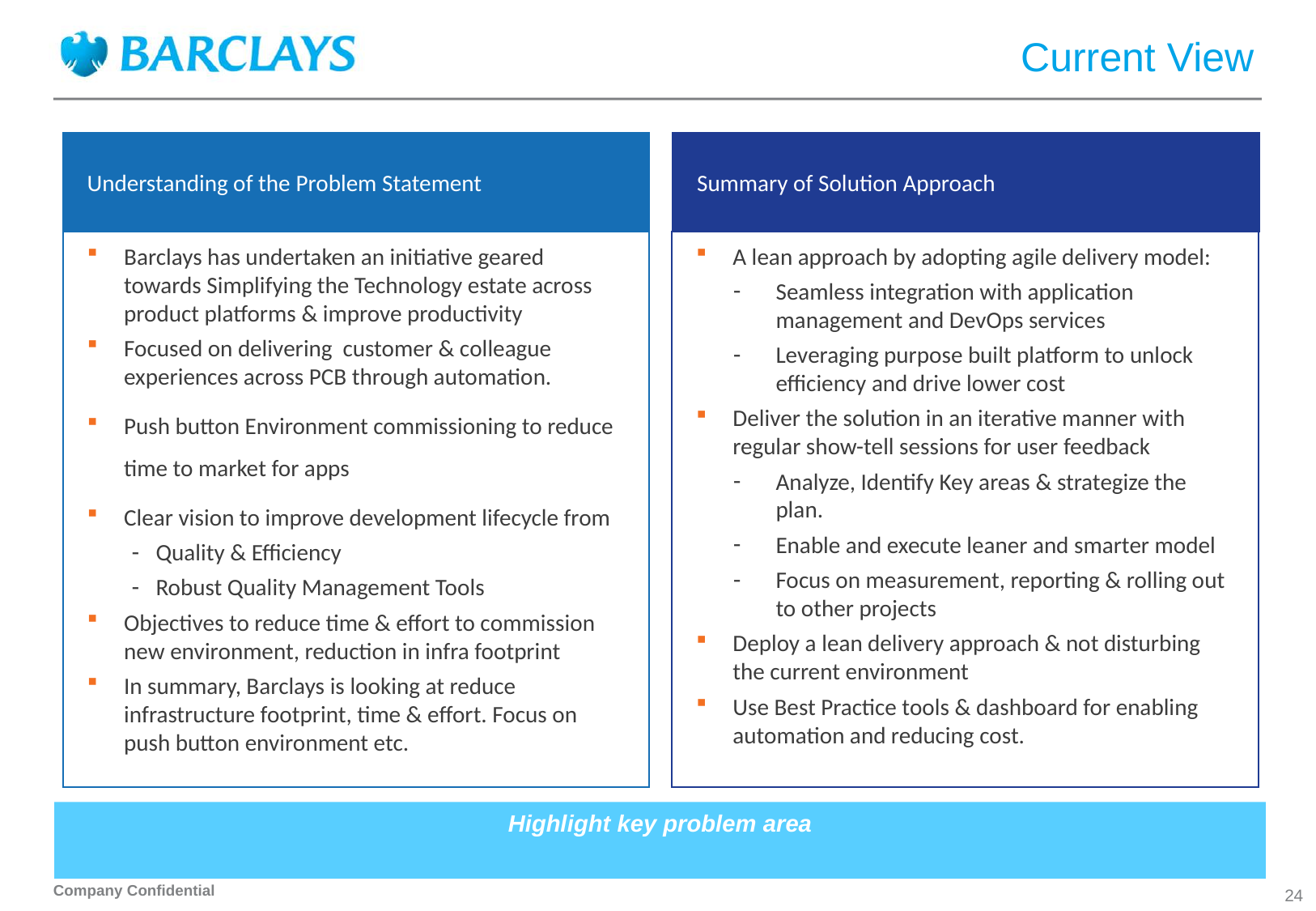

Current View
Understanding of the Problem Statement
Summary of Solution Approach
Barclays has undertaken an initiative geared towards Simplifying the Technology estate across product platforms & improve productivity
Focused on delivering  customer & colleague experiences across PCB through automation.
Push button Environment commissioning to reduce time to market for apps
Clear vision to improve development lifecycle from
Quality & Efficiency
Robust Quality Management Tools
Objectives to reduce time & effort to commission new environment, reduction in infra footprint
In summary, Barclays is looking at reduce infrastructure footprint, time & effort. Focus on push button environment etc.
A lean approach by adopting agile delivery model:
Seamless integration with application management and DevOps services
Leveraging purpose built platform to unlock efficiency and drive lower cost
Deliver the solution in an iterative manner with regular show-tell sessions for user feedback
Analyze, Identify Key areas & strategize the plan.
Enable and execute leaner and smarter model
Focus on measurement, reporting & rolling out to other projects
Deploy a lean delivery approach & not disturbing the current environment
Use Best Practice tools & dashboard for enabling automation and reducing cost.
Highlight key problem area